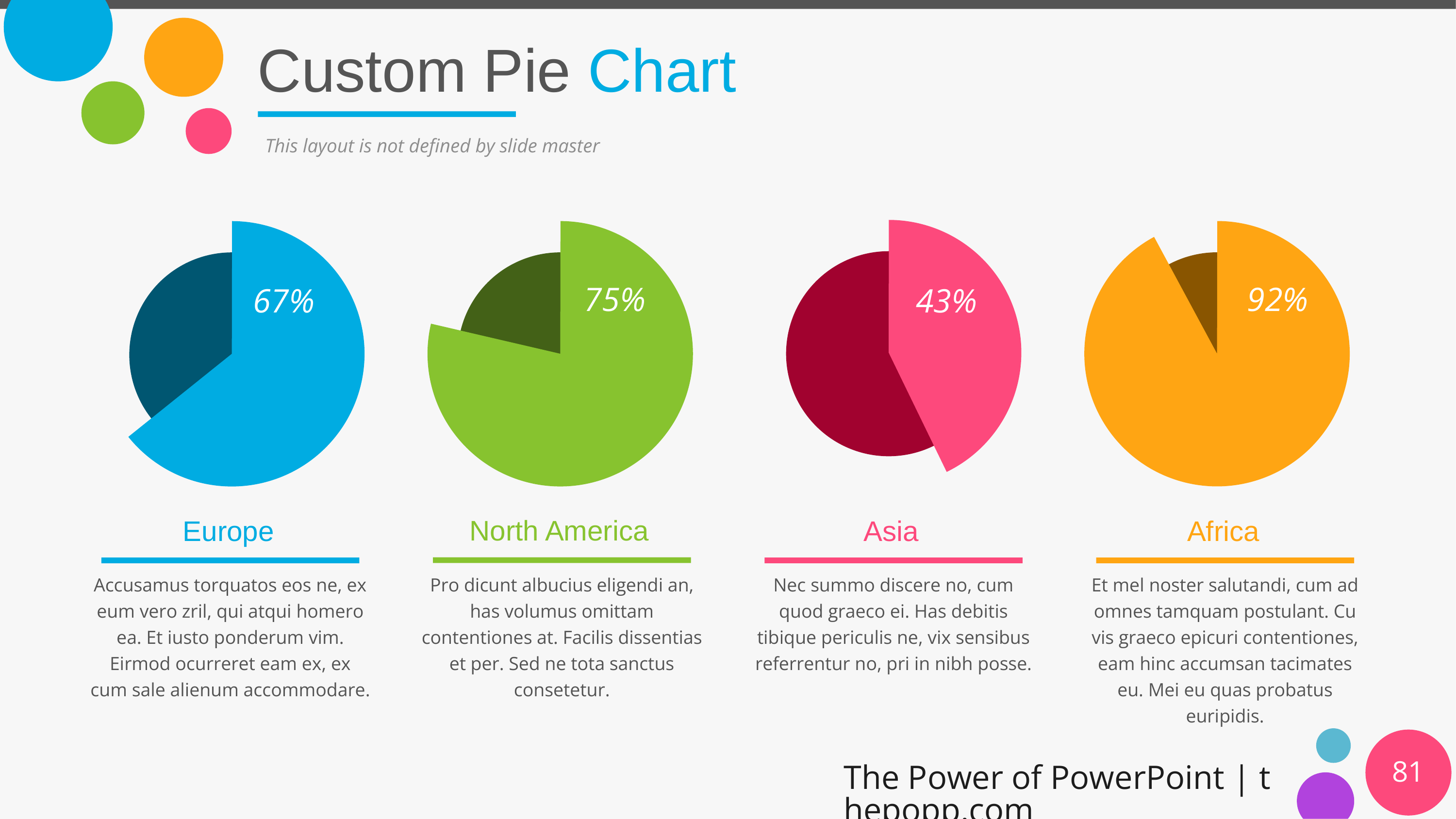

# Custom Pie Chart
This layout is not defined by slide master

75%
92%
67%
43%
North America
Europe
Asia
Africa

Pro dicunt albucius eligendi an, has volumus omittam contentiones at. Facilis dissentias et per. Sed ne tota sanctus consetetur.
Accusamus torquatos eos ne, ex eum vero zril, qui atqui homero ea. Et iusto ponderum vim. Eirmod ocurreret eam ex, ex cum sale alienum accommodare.
Nec summo discere no, cum quod graeco ei. Has debitis tibique periculis ne, vix sensibus referrentur no, pri in nibh posse.
Et mel noster salutandi, cum ad omnes tamquam postulant. Cu vis graeco epicuri contentiones, eam hinc accumsan tacimates eu. Mei eu quas probatus euripidis.
81
The Power of PowerPoint | thepopp.com